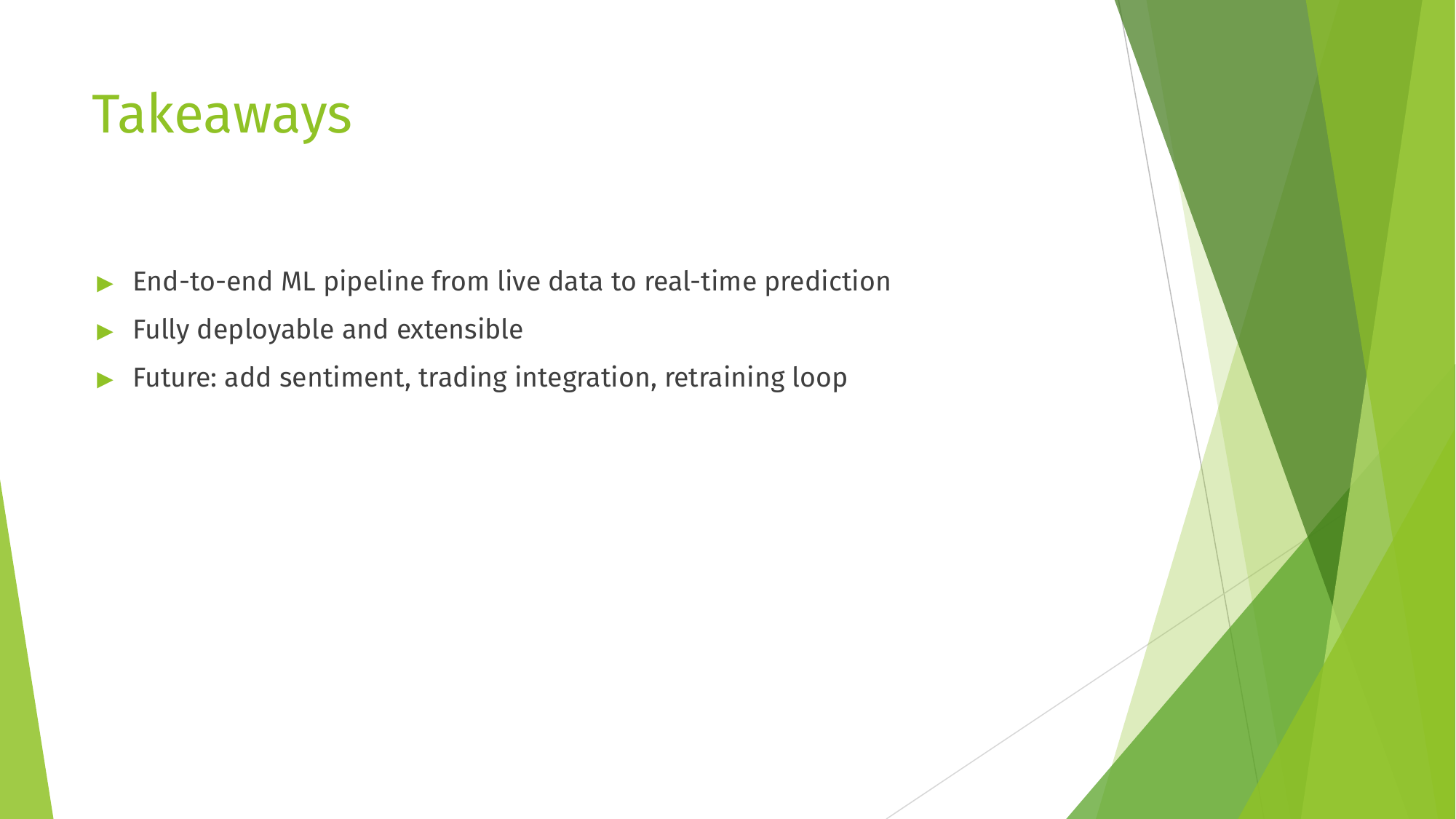

# Takeaways
End-to-end ML pipeline from live data to real-time prediction
Fully deployable and extensible
Future: add sentiment, trading integration, retraining loop